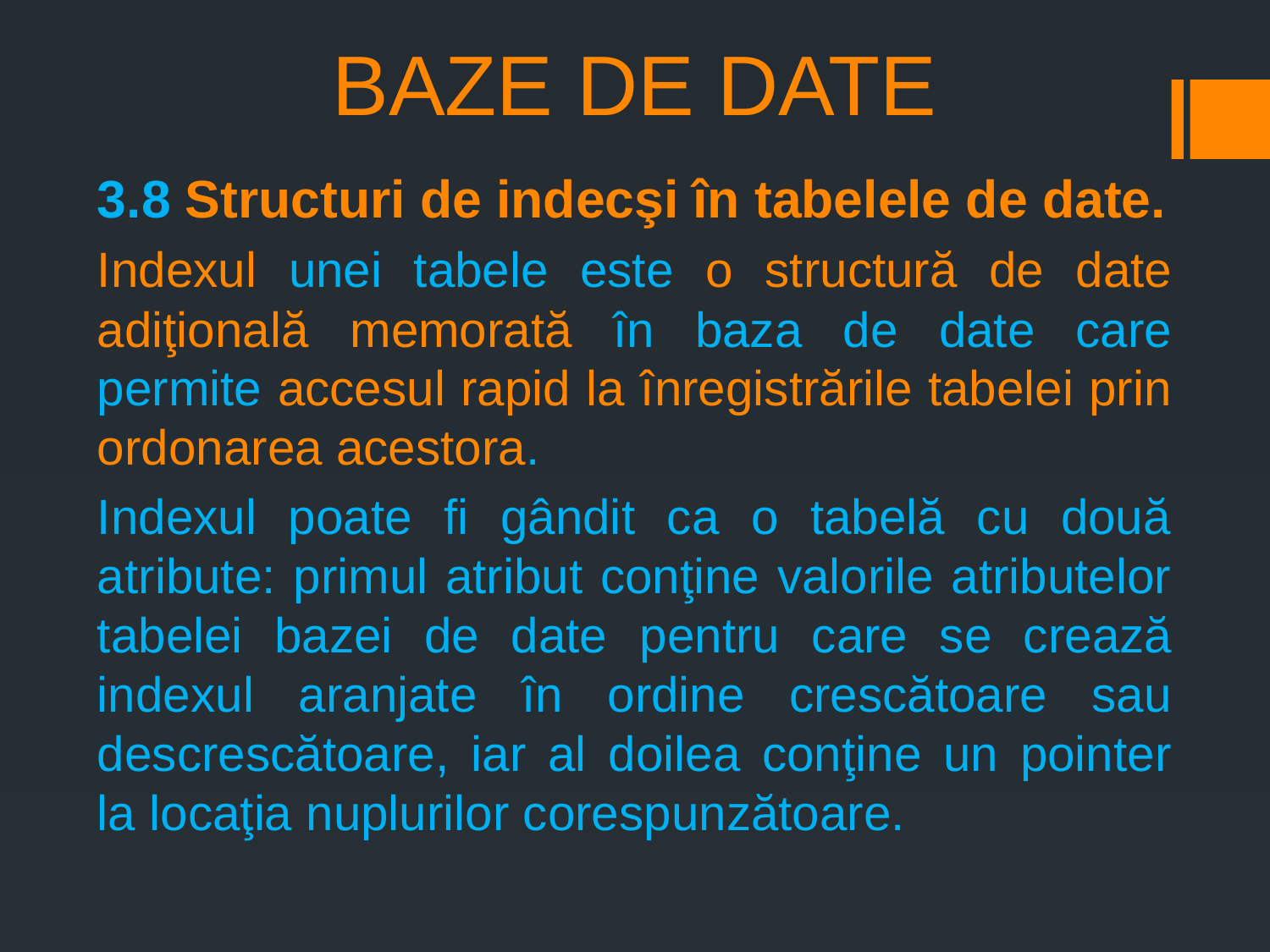

# BAZE DE DATE
3.8 Structuri de indecşi în tabelele de date.
Indexul unei tabele este o structură de date adiţională memorată în baza de date care permite accesul rapid la înregistrările tabelei prin ordonarea acestora.
Indexul poate fi gândit ca o tabelă cu două atribute: primul atribut conţine valorile atributelor tabelei bazei de date pentru care se crează indexul aranjate în ordine crescătoare sau descrescătoare, iar al doilea conţine un pointer la locaţia nuplurilor corespunzătoare.